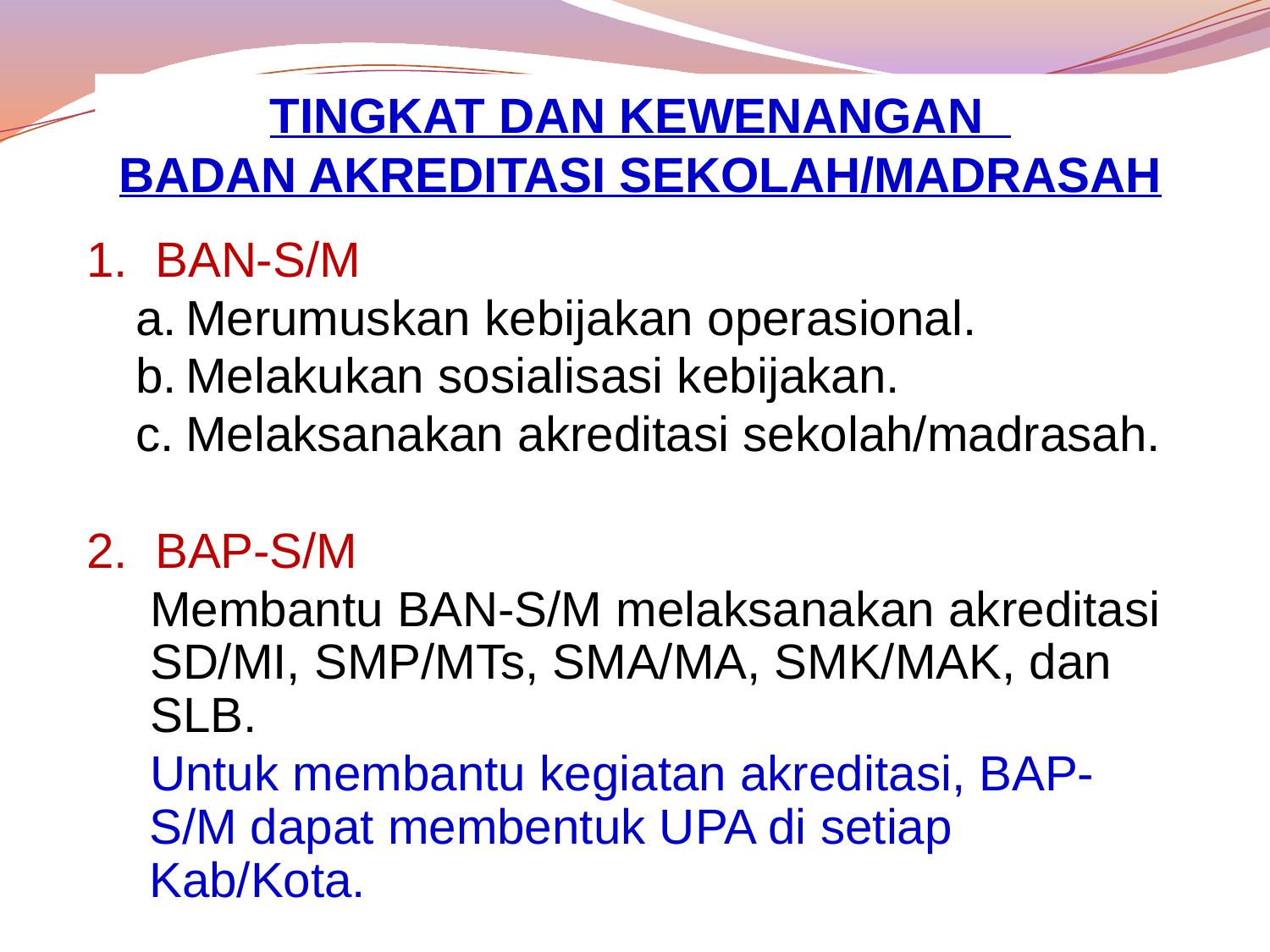

TINGKAT DAN KEWENANGAN
BADAN AKREDITASI SEKOLAH/MADRASAH

1.  BAN-S/M
Merumuskan kebijakan operasional.
Melakukan sosialisasi kebijakan.
Melaksanakan akreditasi sekolah/madrasah.

2.  BAP-S/M
	Membantu BAN-S/M melaksanakan akreditasi SD/MI, SMP/MTs, SMA/MA, SMK/MAK, dan SLB.
Untuk membantu kegiatan akreditasi, BAP-S/M dapat membentuk UPA di setiap Kab/Kota.